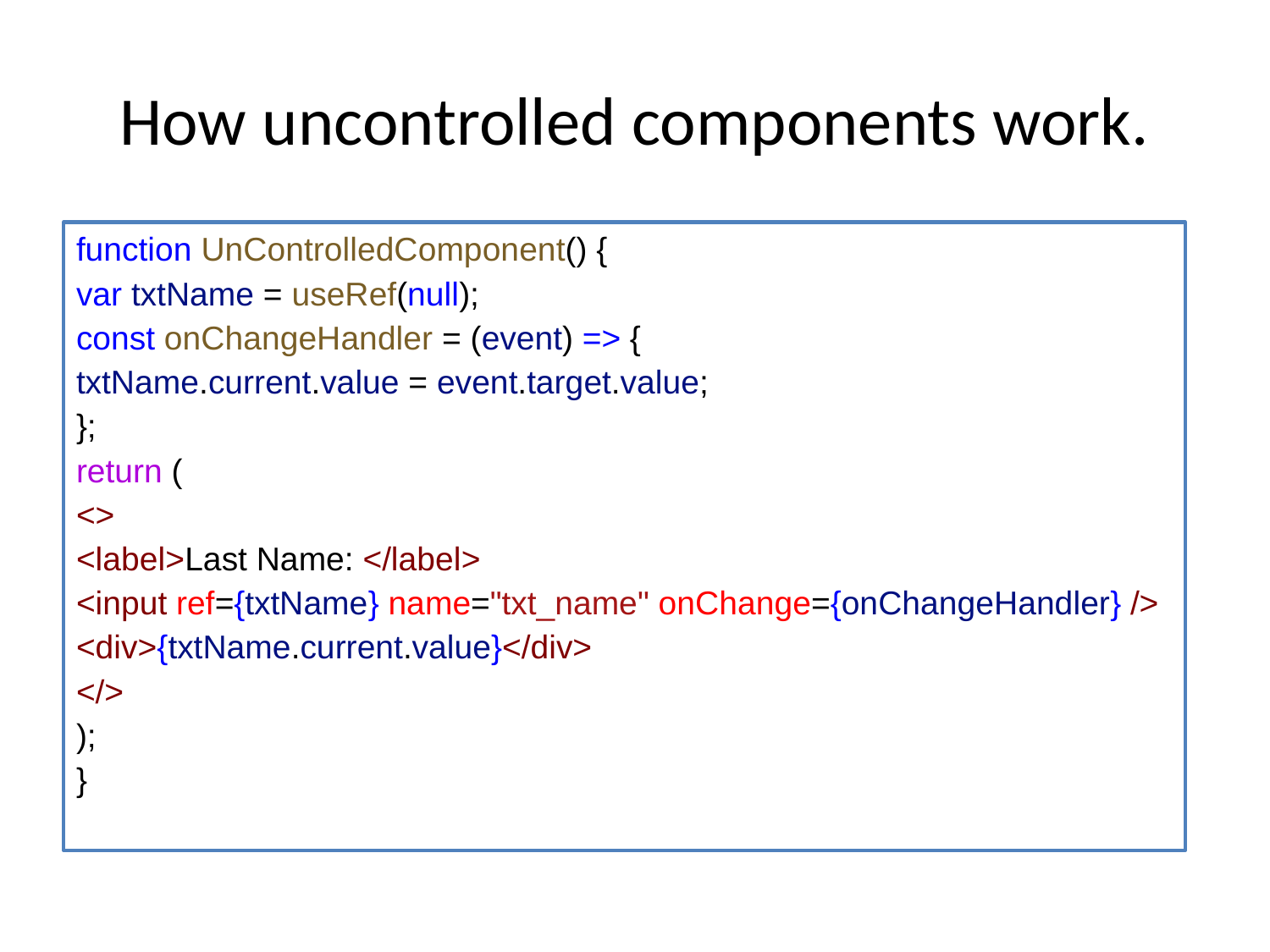

# How uncontrolled components work.
function UnControlledComponent() {
var txtName = useRef(null);
const onChangeHandler = (event) => {
txtName.current.value = event.target.value;
};
return (
<>
<label>Last Name: </label>
<input ref={txtName} name="txt_name" onChange={onChangeHandler} />
<div>{txtName.current.value}</div>
</>
);
}